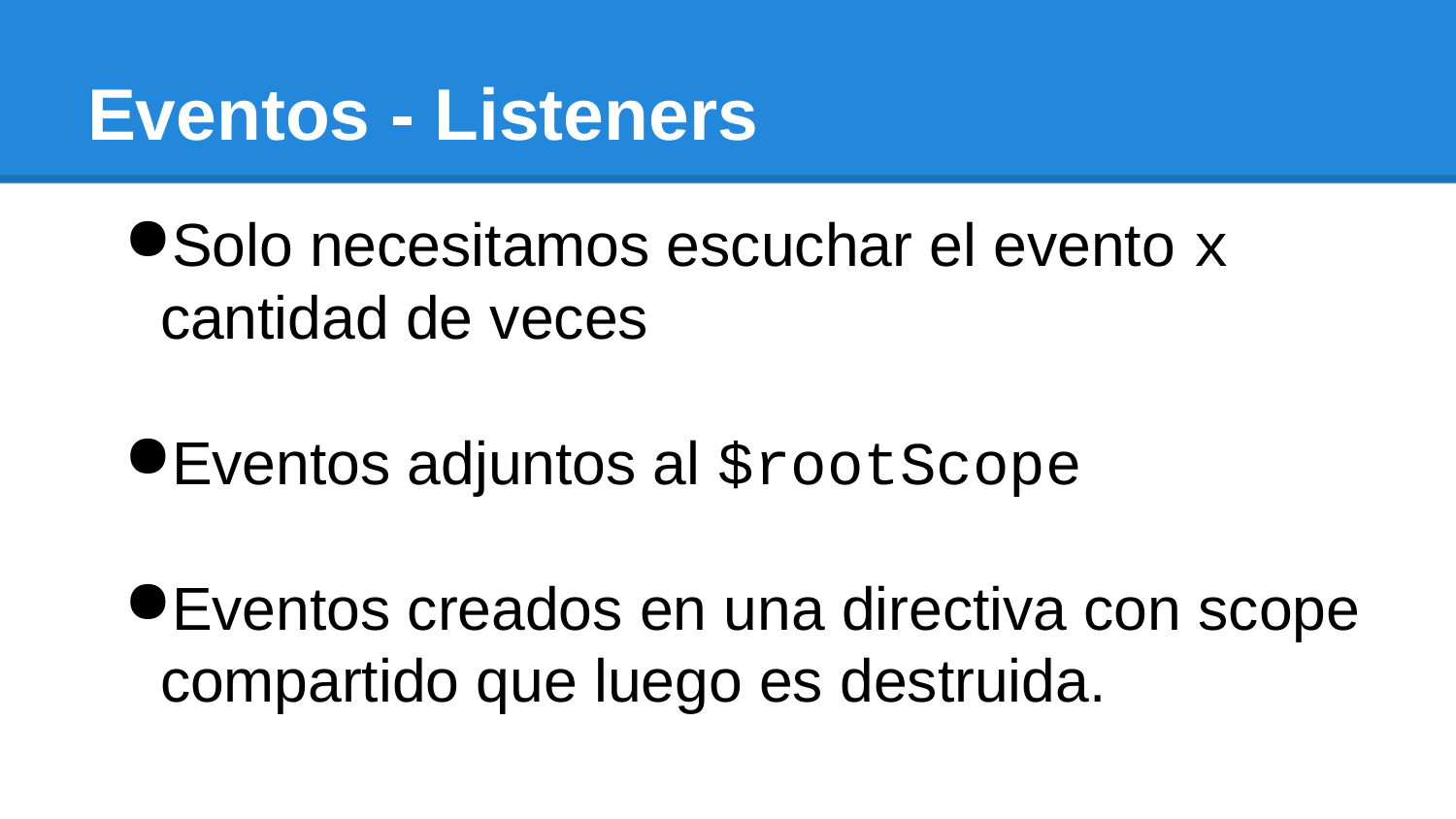

# Eventos - Listeners
Solo necesitamos escuchar el evento x cantidad de veces

Eventos adjuntos al $rootScope

Eventos creados en una directiva con scope compartido que luego es destruida.